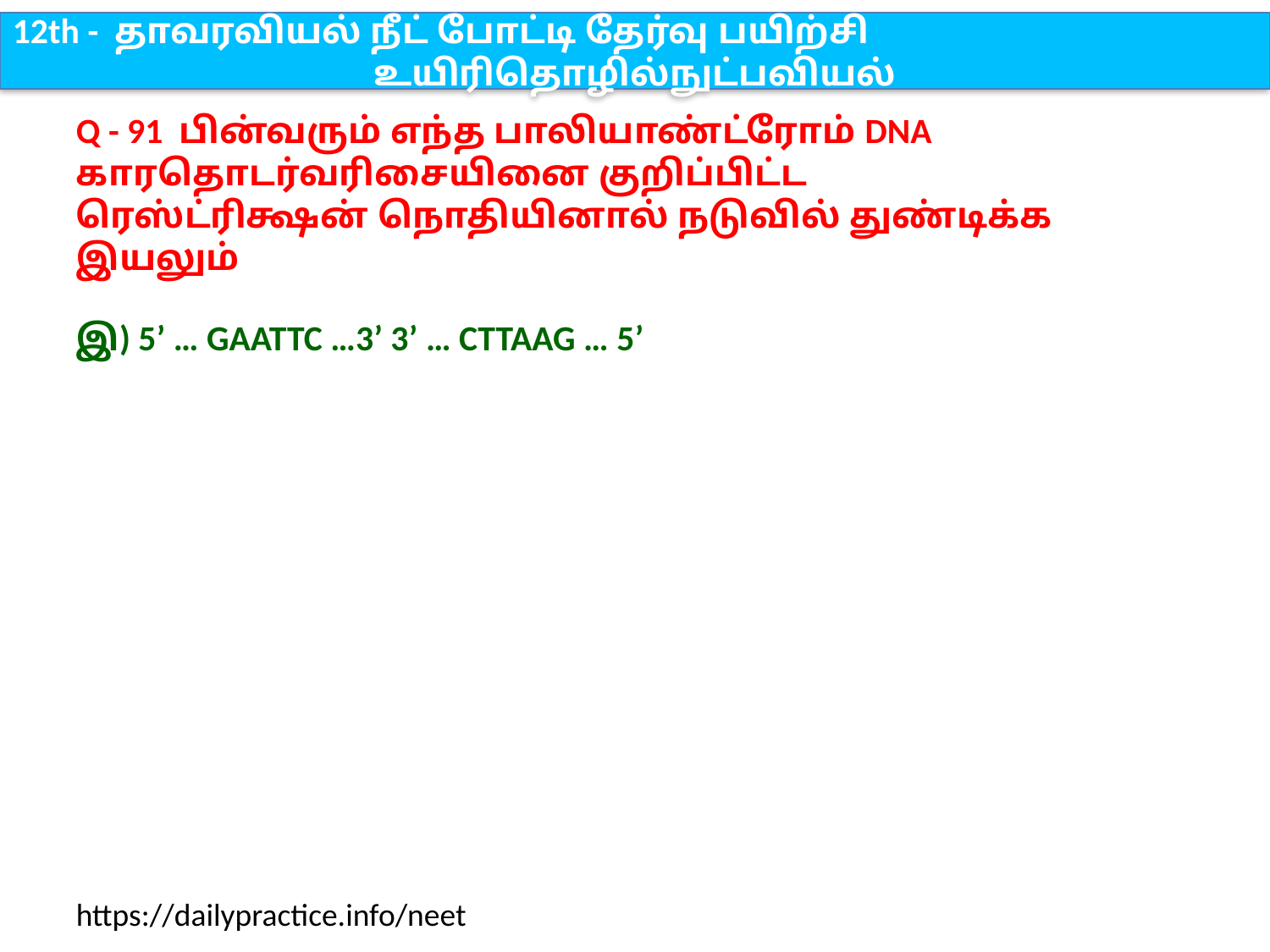

12th -  தாவரவியல் நீட் போட்டி தேர்வு பயிற்சி
உயிரிதொழில்நுட்பவியல்

Q - 91  பின்வரும் எந்த பாலியாண்ட்ரோம் DNA காரதொடர்வரிசையினை குறிப்பிட்ட ரெஸ்ட்ரிக்ஷன் நொதியினால் நடுவில் துண்டிக்க இயலும்

இ) 5’ … GAATTC …3’ 3’ … CTTAAG … 5’
https://dailypractice.info/neet